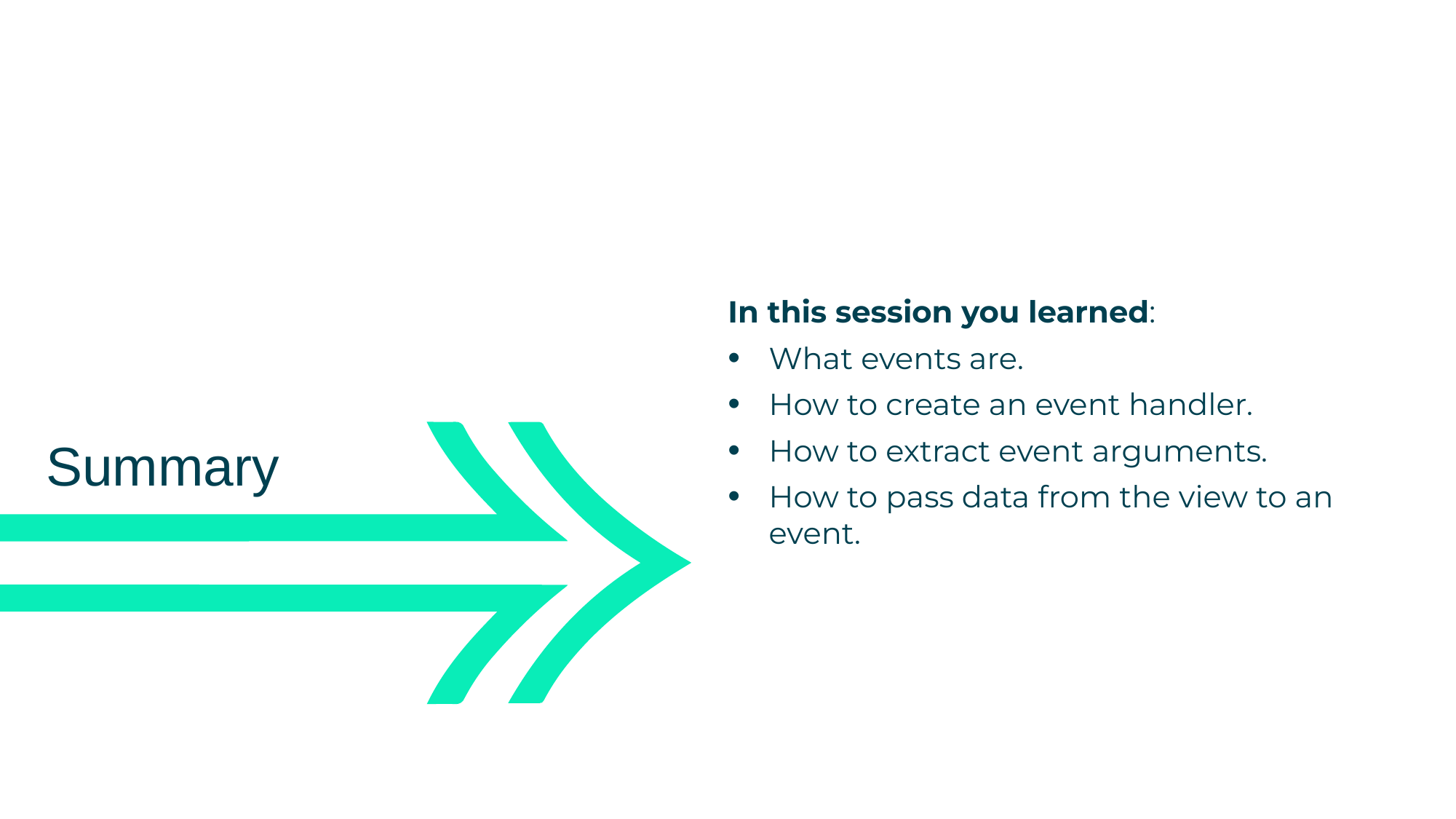

In this session you learned:
What events are.
How to create an event handler.
How to extract event arguments.
How to pass data from the view to an event.
Summary